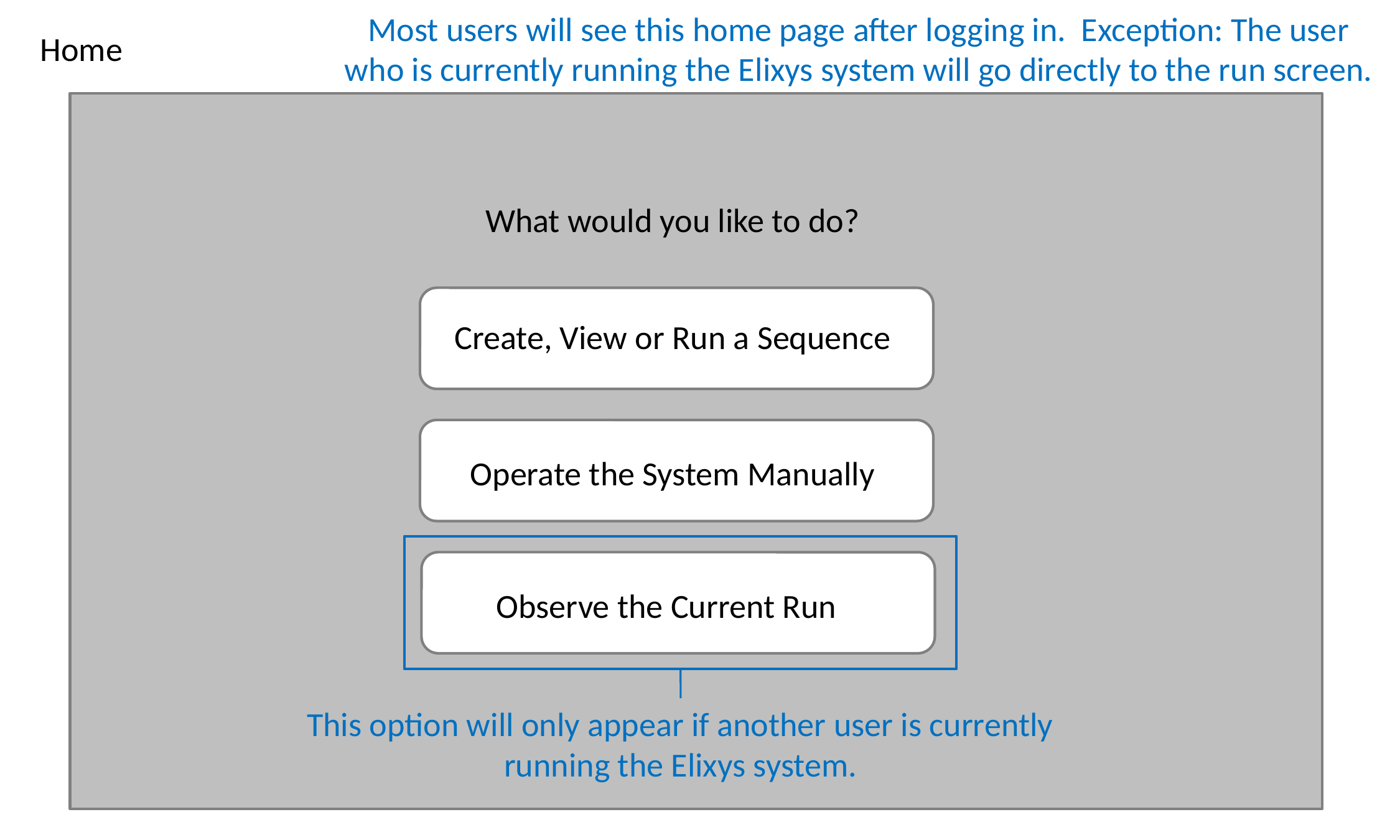

Most users will see this home page after logging in.  Exception: The user who is currently running the Elixys system will go directly to the run screen.
Home

What would you like to do?

Create, View or Run a Sequence

Operate the System Manually

Observe the Current Run
This option will only appear if another user is currently
running the Elixys system.